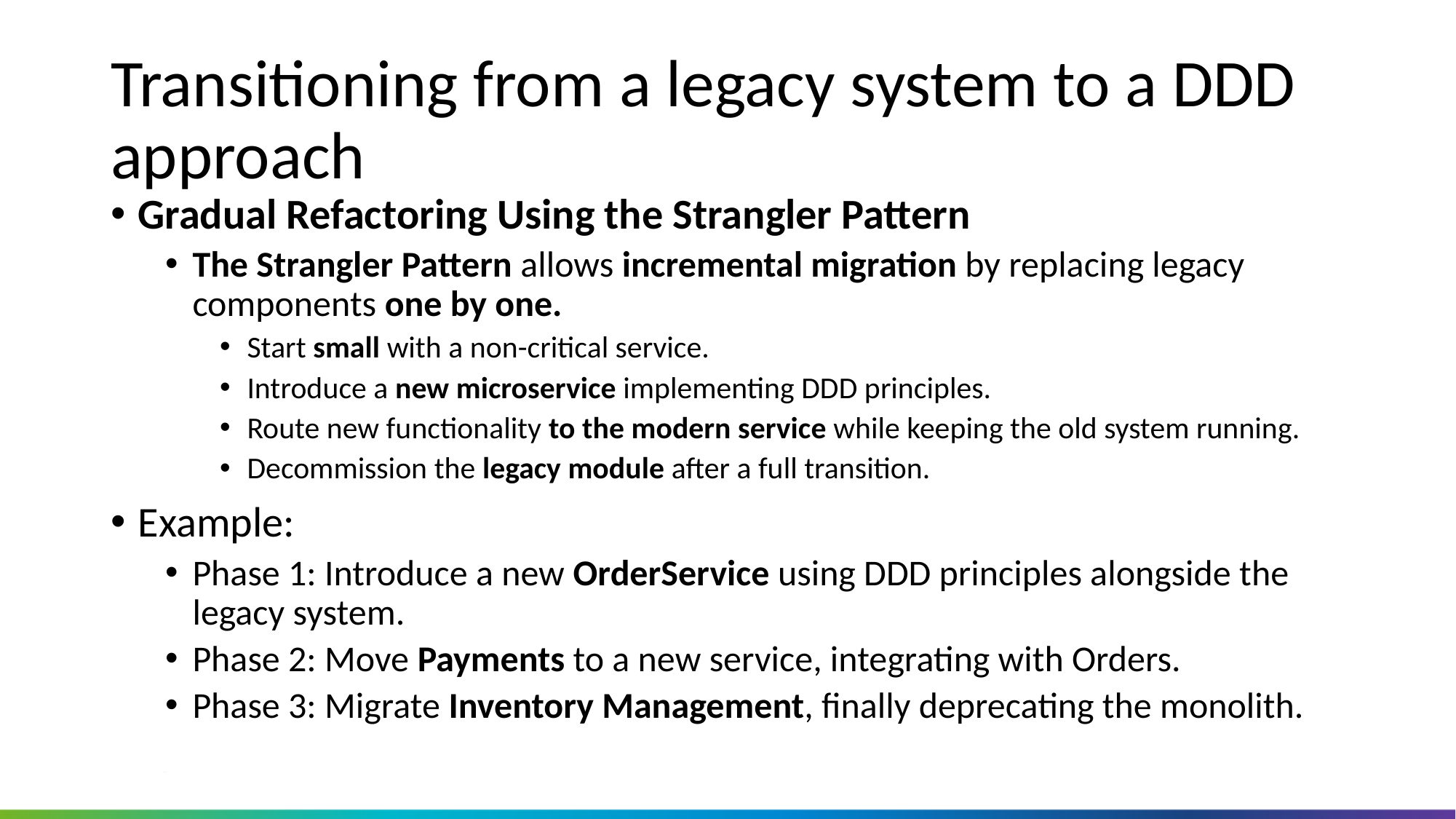

Transitioning from a legacy system to a DDD approach
Gradual Refactoring Using the Strangler Pattern
The Strangler Pattern allows incremental migration by replacing legacy components one by one.
Start small with a non-critical service.
Introduce a new microservice implementing DDD principles.
Route new functionality to the modern service while keeping the old system running.
Decommission the legacy module after a full transition.
Example:
Phase 1: Introduce a new OrderService using DDD principles alongside the legacy system.
Phase 2: Move Payments to a new service, integrating with Orders.
Phase 3: Migrate Inventory Management, finally deprecating the monolith.